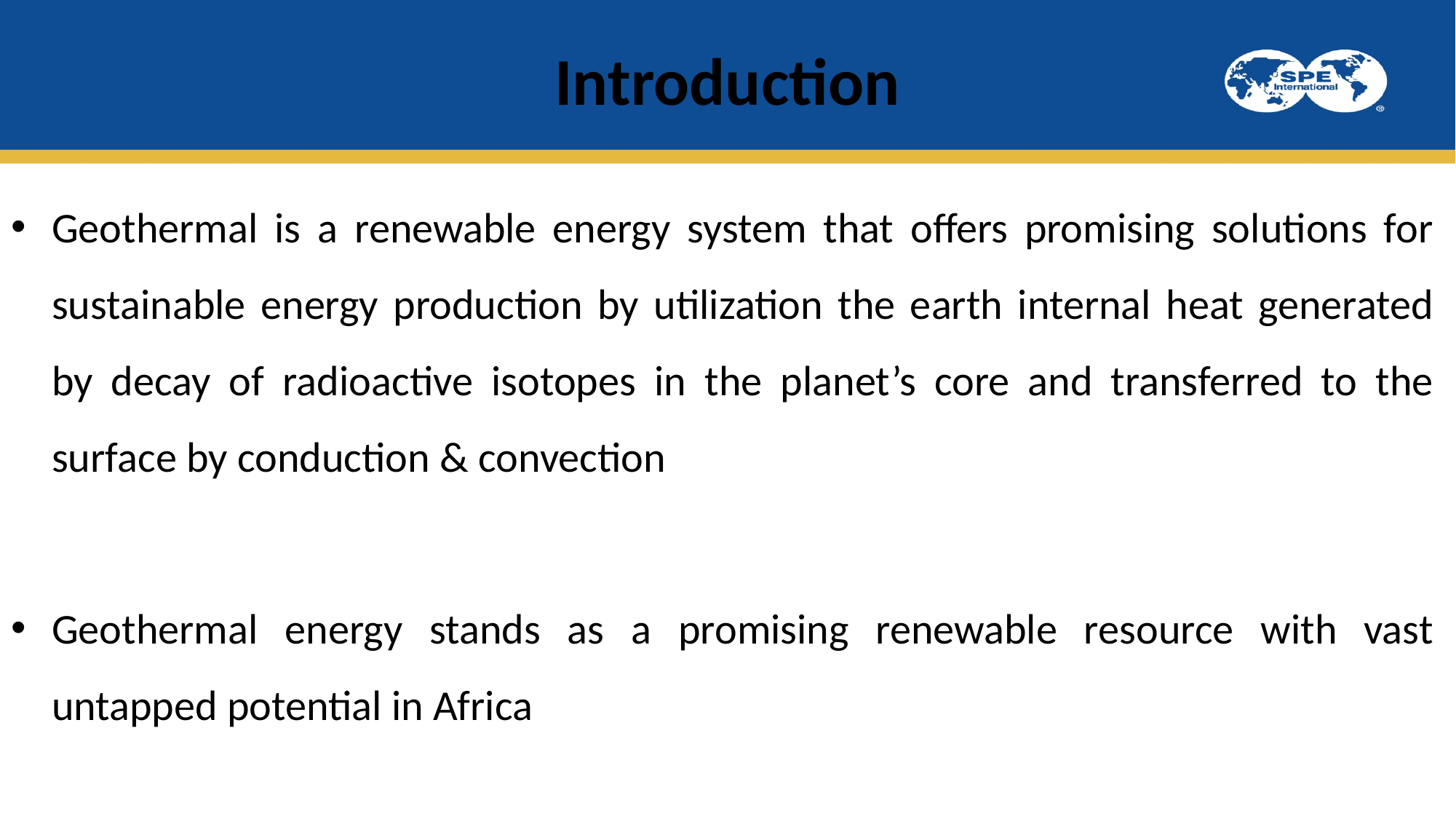

# Introduction
Geothermal is a renewable energy system that offers promising solutions for sustainable energy production by utilization the earth internal heat generated by decay of radioactive isotopes in the planet’s core and transferred to the surface by conduction & convection

Geothermal energy stands as a promising renewable resource with vast untapped potential in Africa